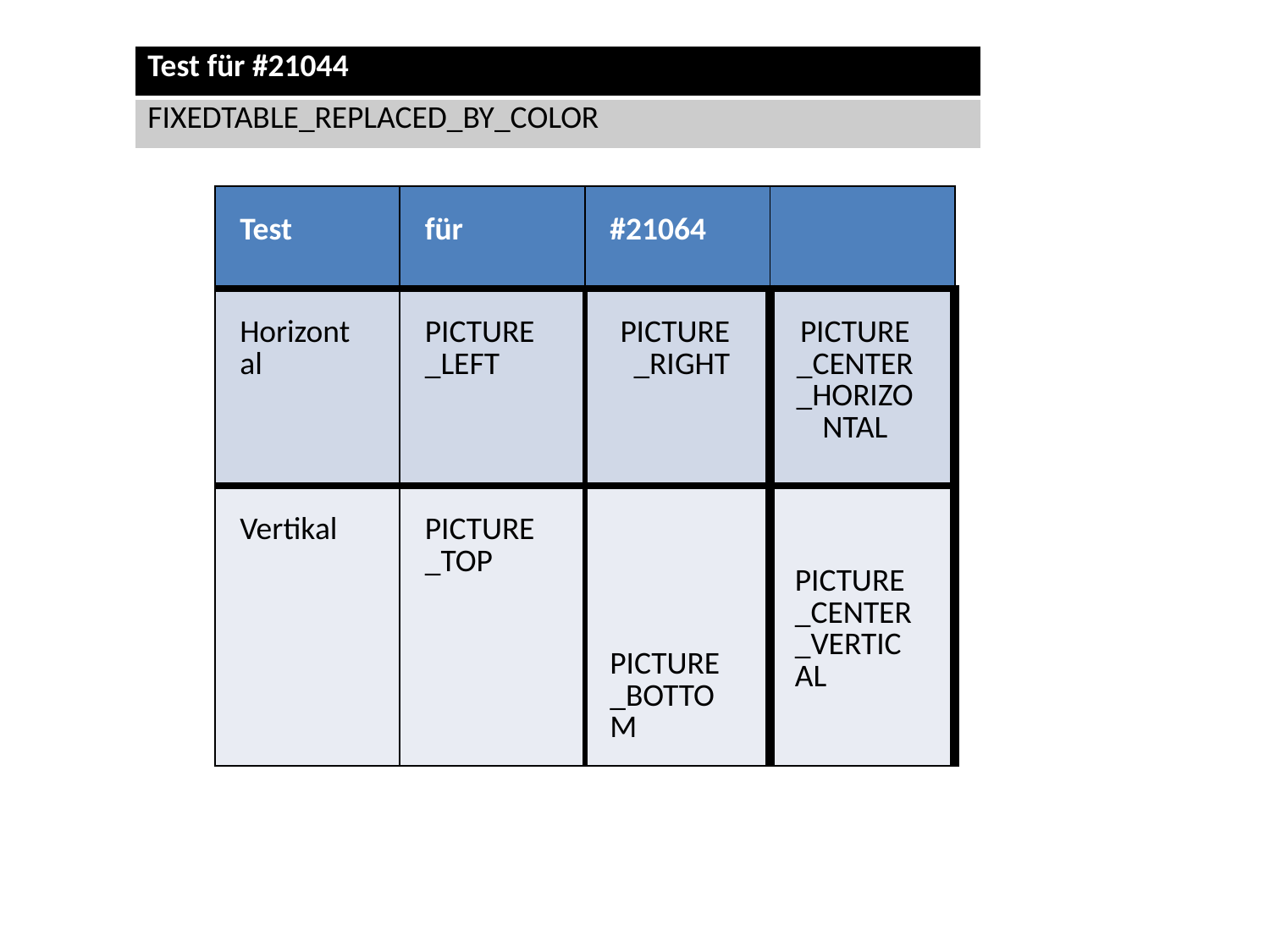

| Test für #21044 |
| --- |
| FIXEDTABLE\_REPLACED\_BY\_COLOR |
| Test | für | #21064 |  |
| --- | --- | --- | --- |
| Horizontal | PICTURE\_LEFT | PICTURE\_RIGHT | PICTURE\_CENTER\_HORIZONTAL |
| Vertikal | PICTURE\_TOP | PICTURE\_BOTTOM | PICTURE\_CENTER\_VERTICAL |